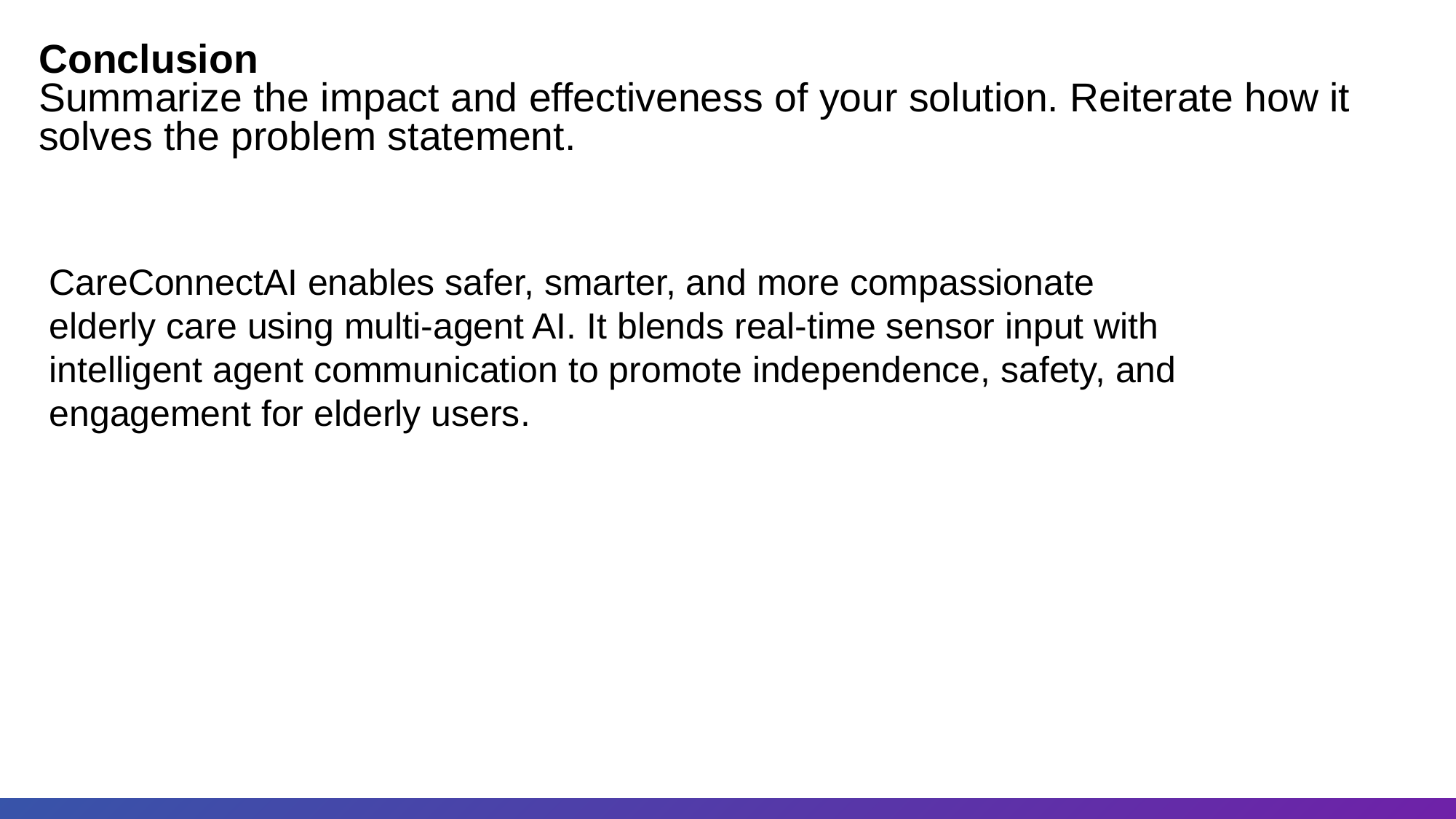

Conclusion
Summarize the impact and effectiveness of your solution. Reiterate how it solves the problem statement.
CareConnectAI enables safer, smarter, and more compassionate elderly care using multi-agent AI. It blends real-time sensor input with intelligent agent communication to promote independence, safety, and engagement for elderly users.